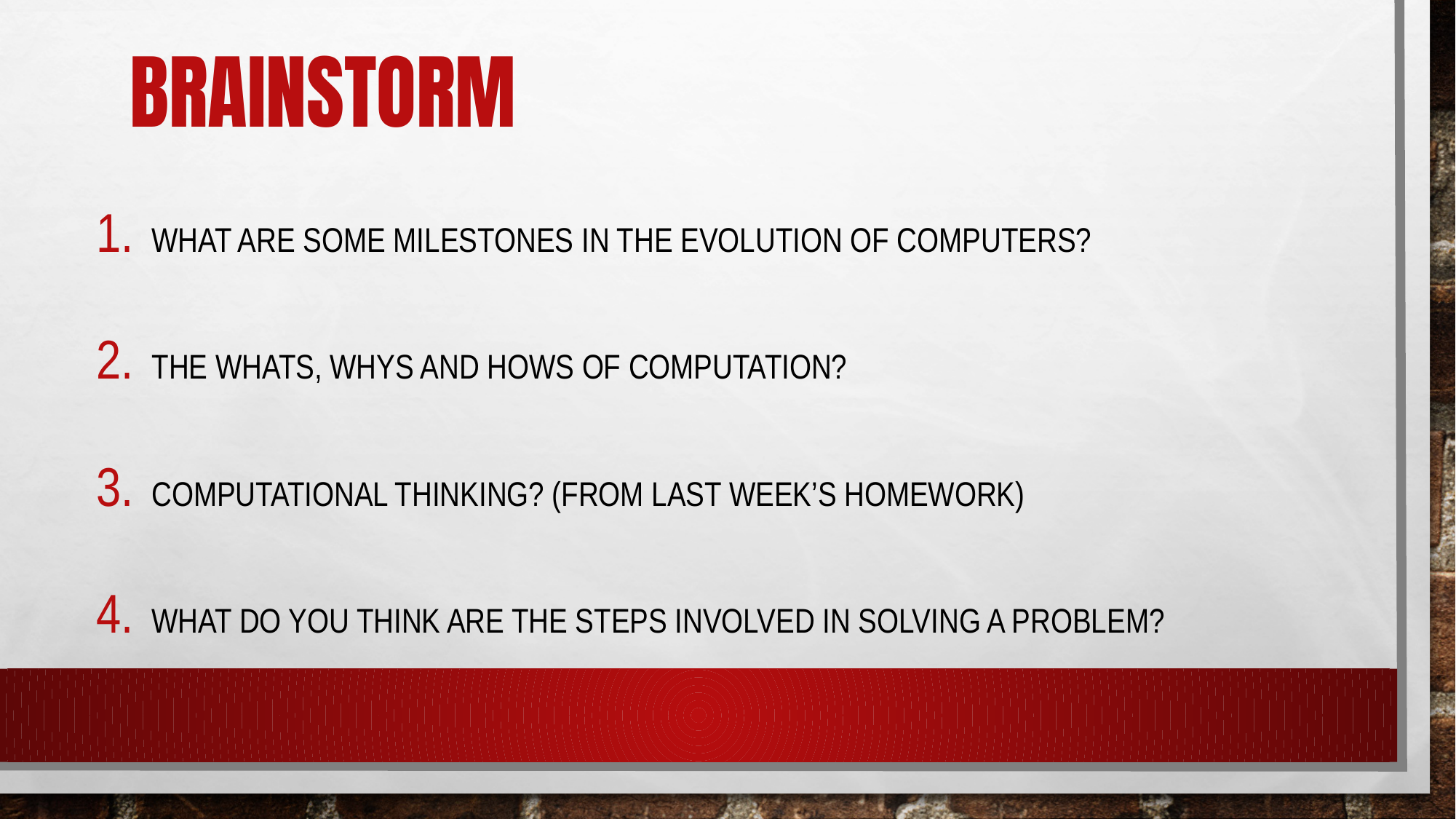

# Brainstorm
What are some milestones in the evolution of computers?

The whats, whys and hows of computation?

Computational Thinking? (from last week’s homework)

What do you think are the steps involved in solving a problem?